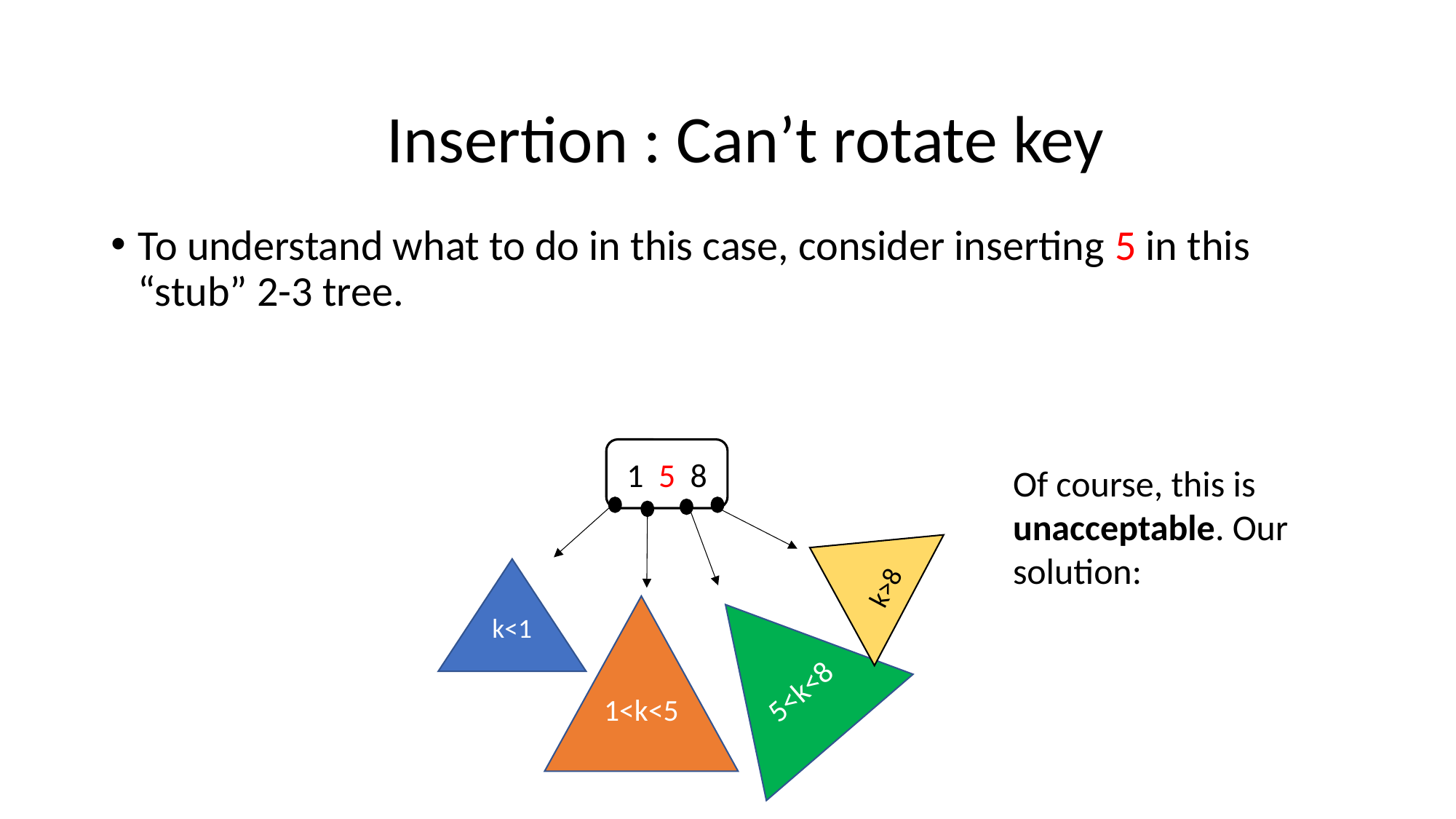

Insertion : Can’t rotate key
To understand what to do in this case, consider inserting 5 in this “stub” 2-3 tree.
1  5  8
Of course, this is unacceptable. Our solution:

k>8
k<1

5<k<8

1<k<5